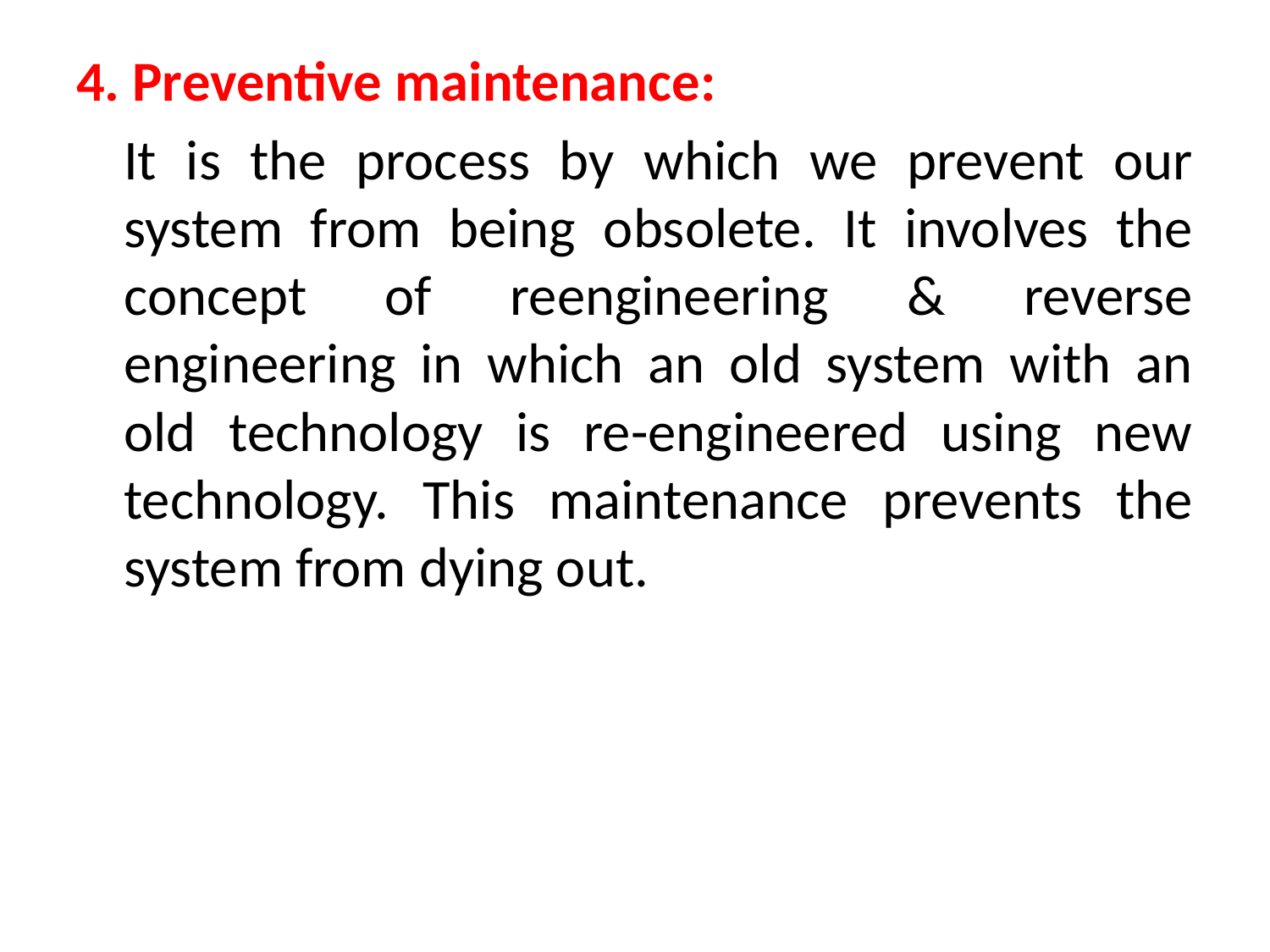

#
4. Preventive maintenance:
	It is the process by which we prevent our system from being obsolete. It involves the concept of reengineering & reverse engineering in which an old system with an old technology is re-engineered using new technology. This maintenance prevents the system from dying out.